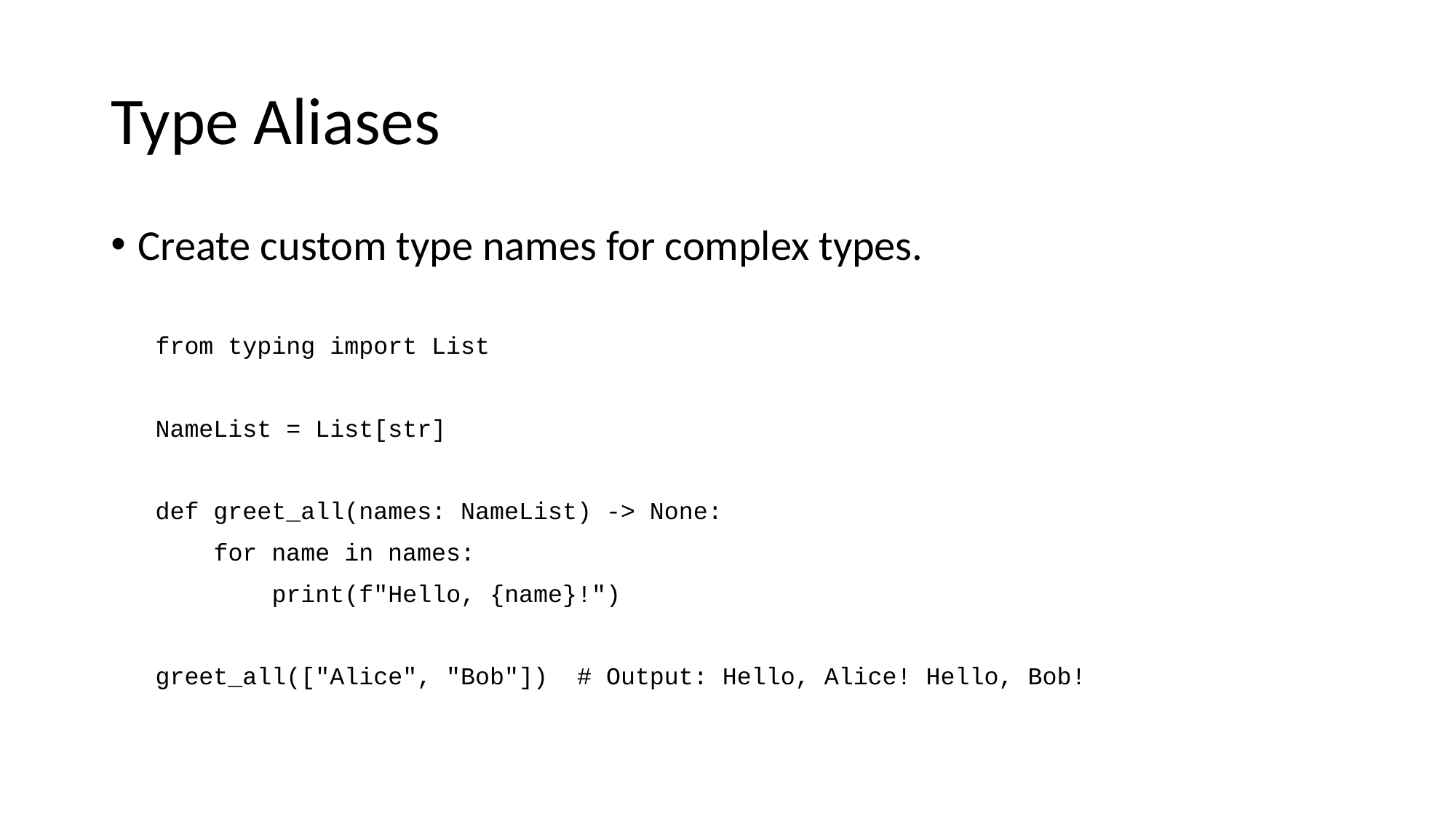

# Type Aliases
Create custom type names for complex types.
from typing import List

NameList = List[str]

def greet_all(names: NameList) -> None:
    for name in names:
        print(f"Hello, {name}!")

greet_all(["Alice", "Bob"])  # Output: Hello, Alice! Hello, Bob!